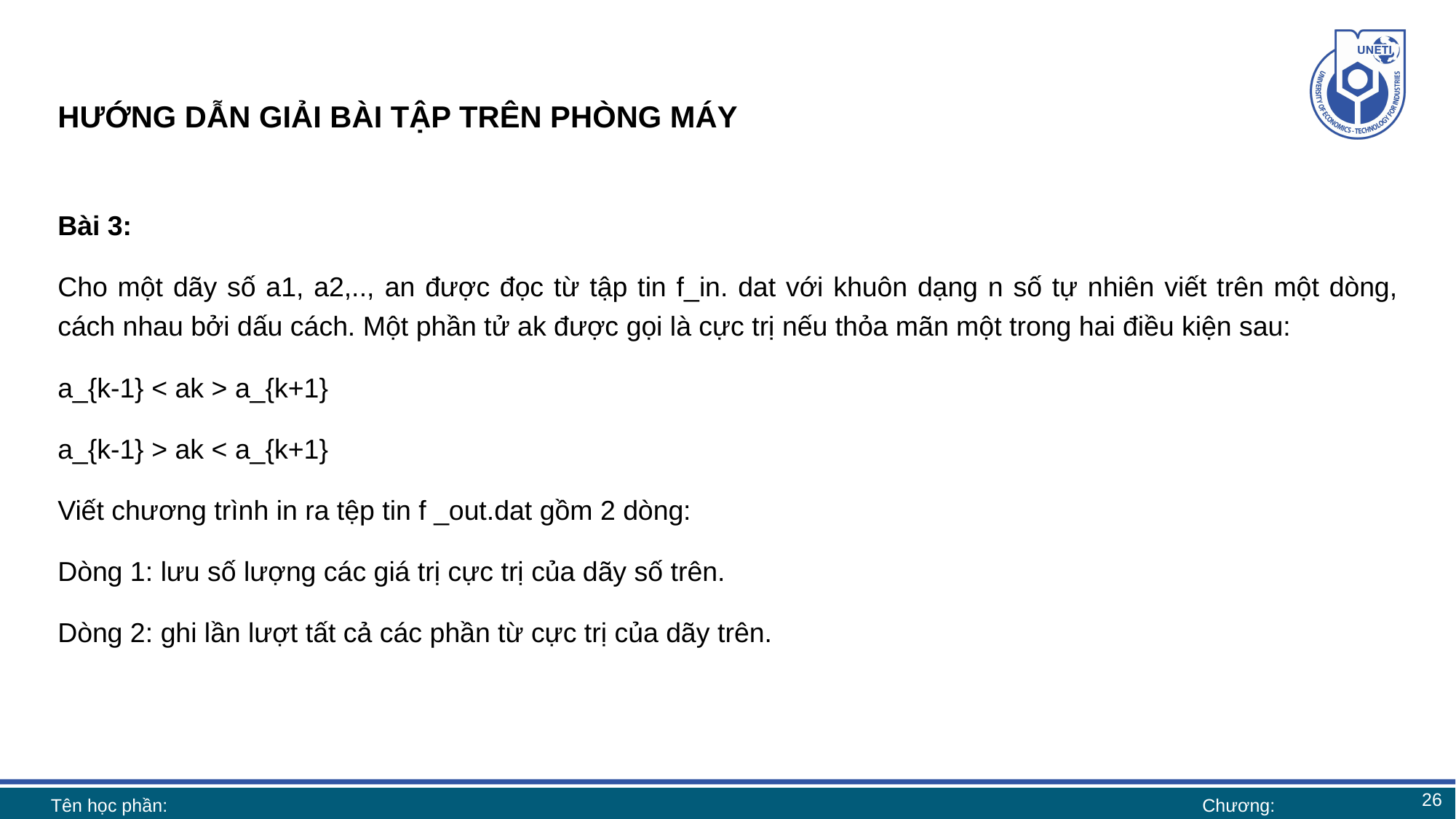

# HƯỚNG DẪN GIẢI BÀI TẬP TRÊN PHÒNG MÁY
Bài 3:
Cho một dãy số a1, a2,.., an được đọc từ tập tin f_in. dat với khuôn dạng n số tự nhiên viết trên một dòng, cách nhau bởi dấu cách. Một phần tử ak được gọi là cực trị nếu thỏa mãn một trong hai điều kiện sau:
a_{k-1} < ak > a_{k+1}
a_{k-1} > ak < a_{k+1}
Viết chương trình in ra tệp tin f _out.dat gồm 2 dòng:
Dòng 1: lưu số lượng các giá trị cực trị của dãy số trên.
Dòng 2: ghi lần lượt tất cả các phần từ cực trị của dãy trên.
26
Tên học phần:
Chương: